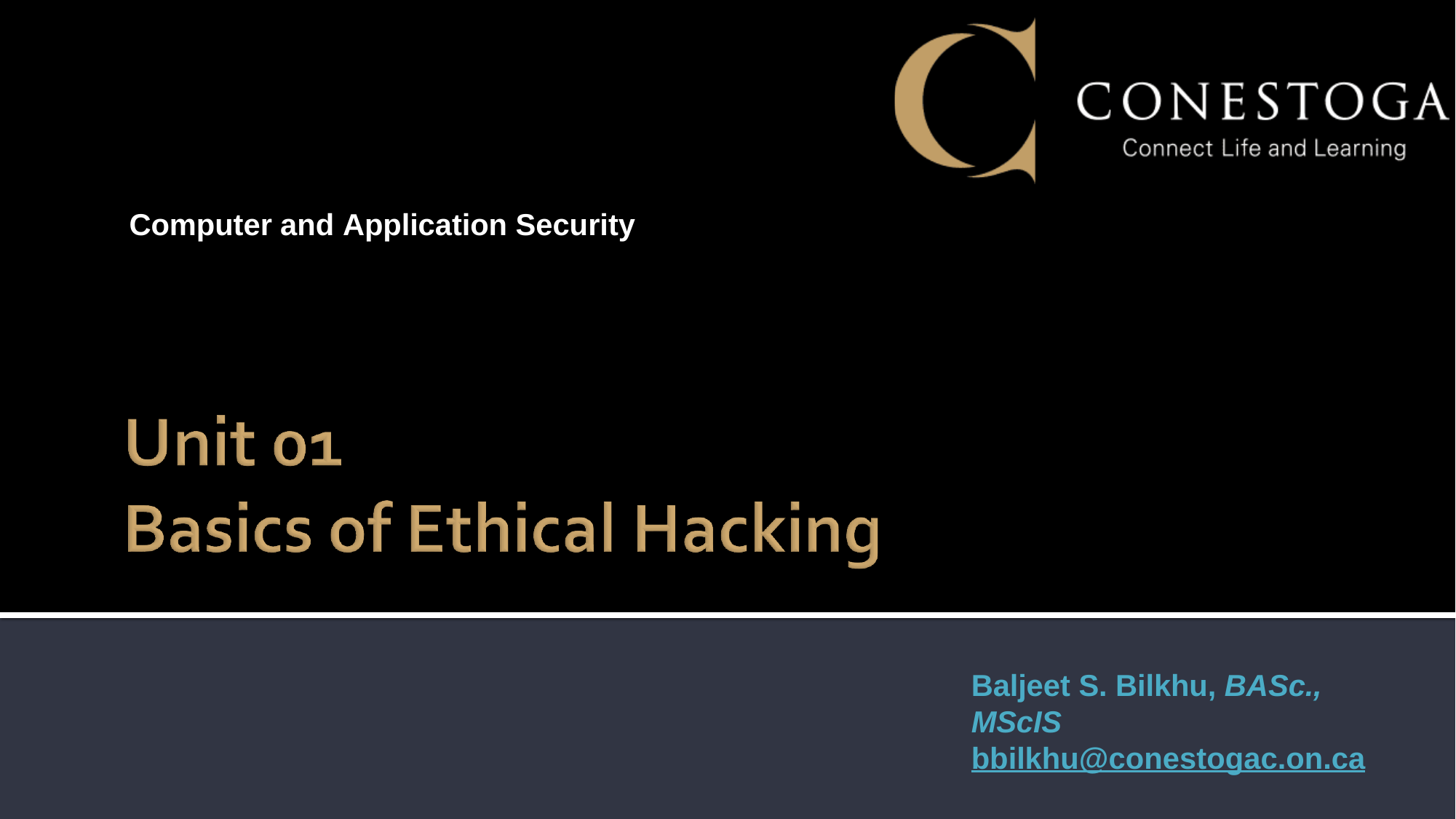

Computer and Application Security

Baljeet S. Bilkhu, BASc., MScIS  bbilkhu@conestogac.on.ca